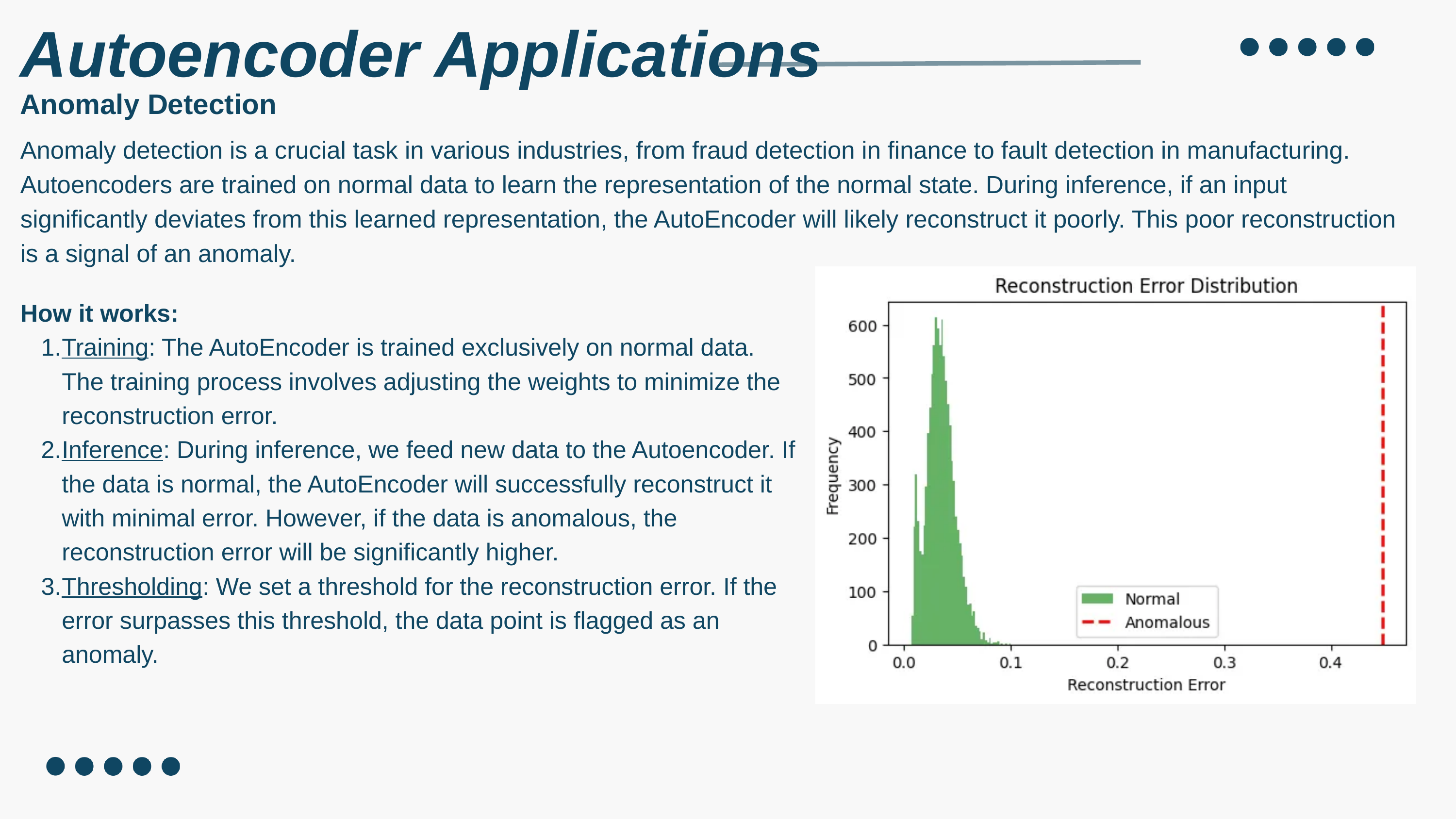

Autoencoder Applications

Anomaly Detection
Anomaly detection is a crucial task in various industries, from fraud detection in finance to fault detection in manufacturing. Autoencoders are trained on normal data to learn the representation of the normal state. During inference, if an input significantly deviates from this learned representation, the AutoEncoder will likely reconstruct it poorly. This poor reconstruction is a signal of an anomaly.

How it works:
Training: The AutoEncoder is trained exclusively on normal data. The training process involves adjusting the weights to minimize the reconstruction error.
Inference: During inference, we feed new data to the Autoencoder. If the data is normal, the AutoEncoder will successfully reconstruct it with minimal error. However, if the data is anomalous, the reconstruction error will be significantly higher.
Thresholding: We set a threshold for the reconstruction error. If the error surpasses this threshold, the data point is flagged as an anomaly.